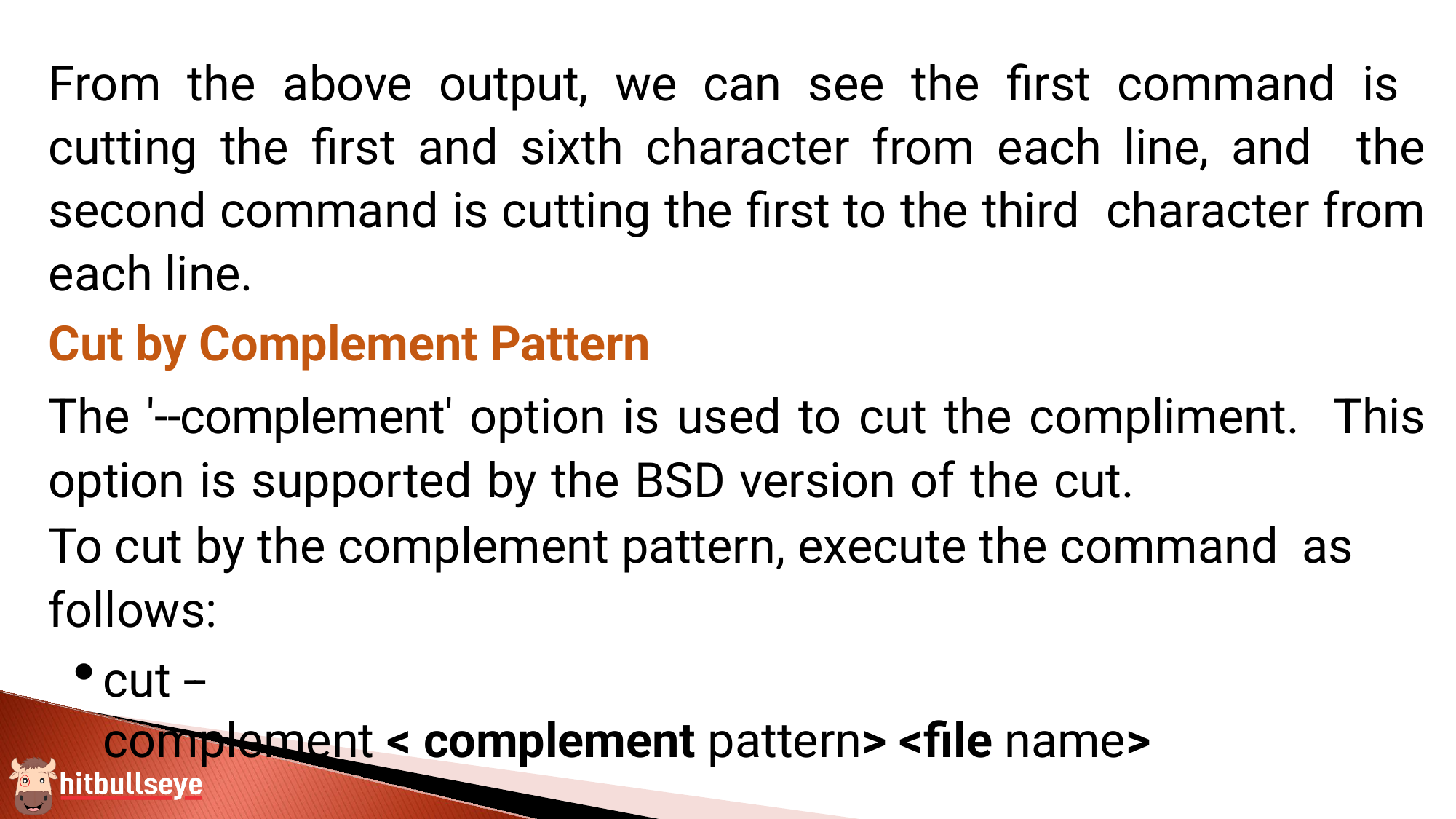

From the above output, we can see the first command is  cutting the first and sixth character from each line, and  the second command is cutting the first to the third  character from each line.
Cut by Complement Pattern
The '--complement' option is used to cut the compliment.  This option is supported by the BSD version of the cut.
To cut by the complement pattern, execute the command  as follows:
cut --
complement < complement pattern> <file name>
.